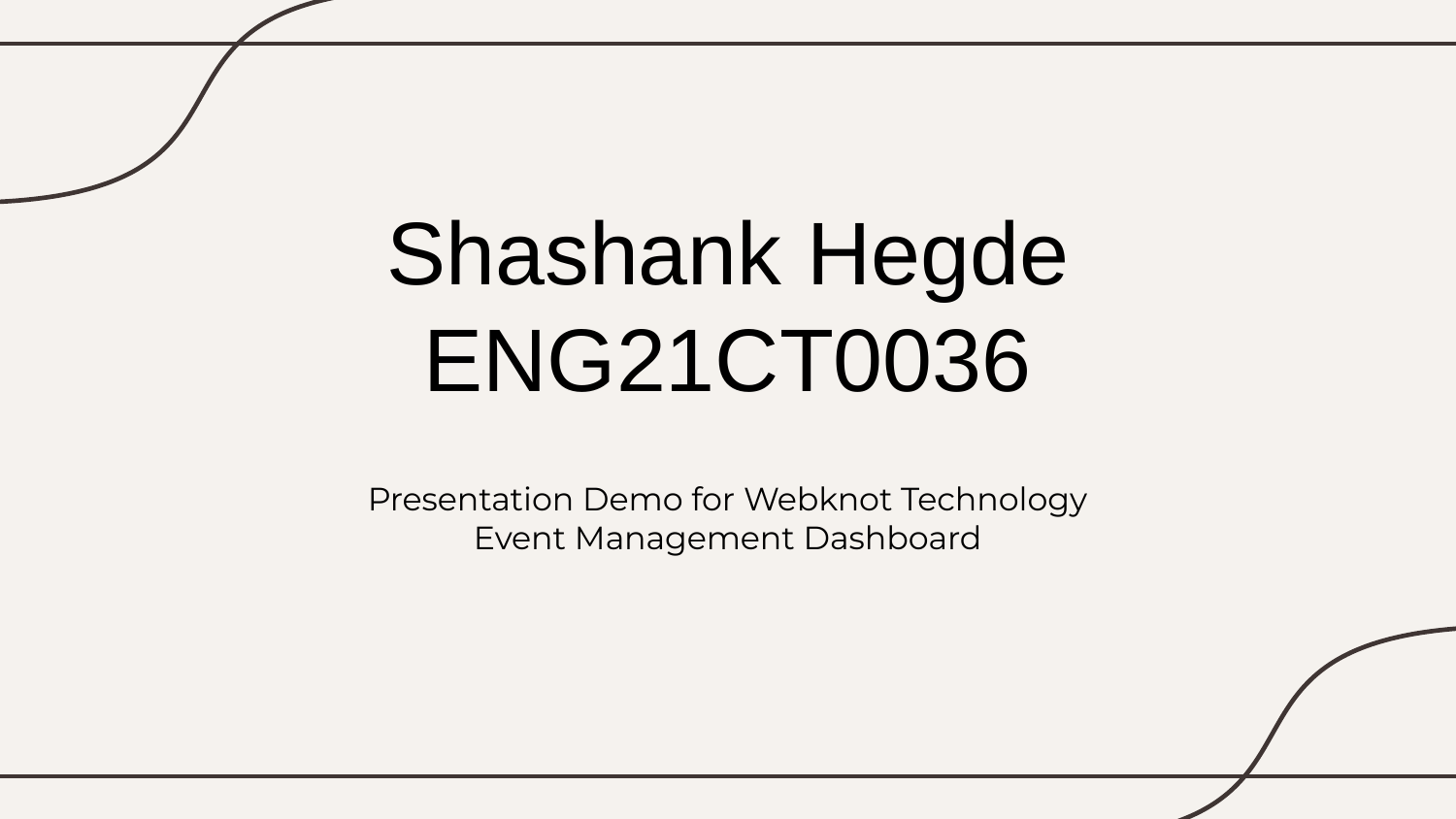

# Shashank Hegde ENG21CT0036
Presentation Demo for Webknot Technology
Event Management Dashboard